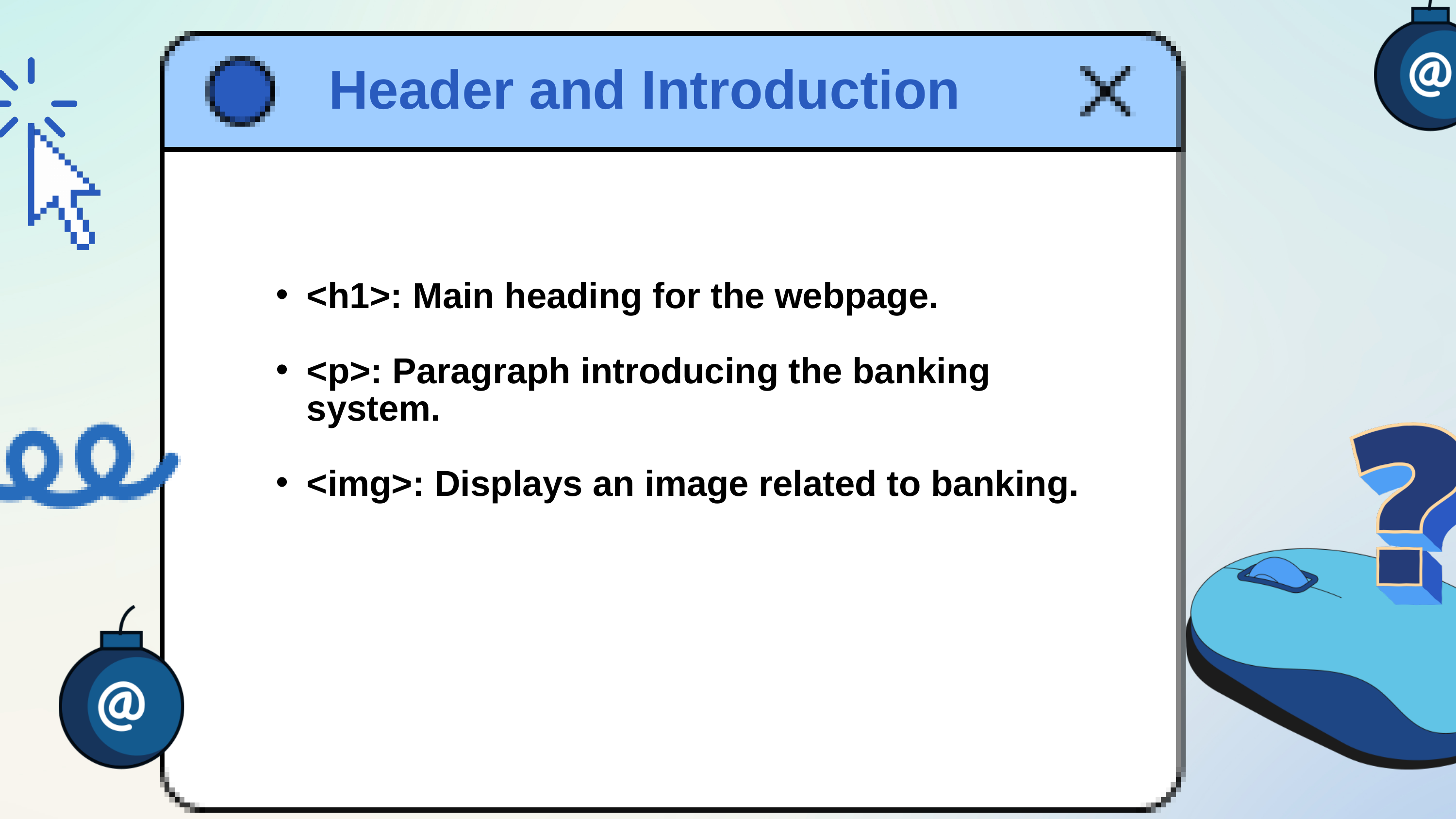

Header and Introduction

<h1>: Main heading for the webpage.

<p>: Paragraph introducing the banking system.

<img>: Displays an image related to banking.